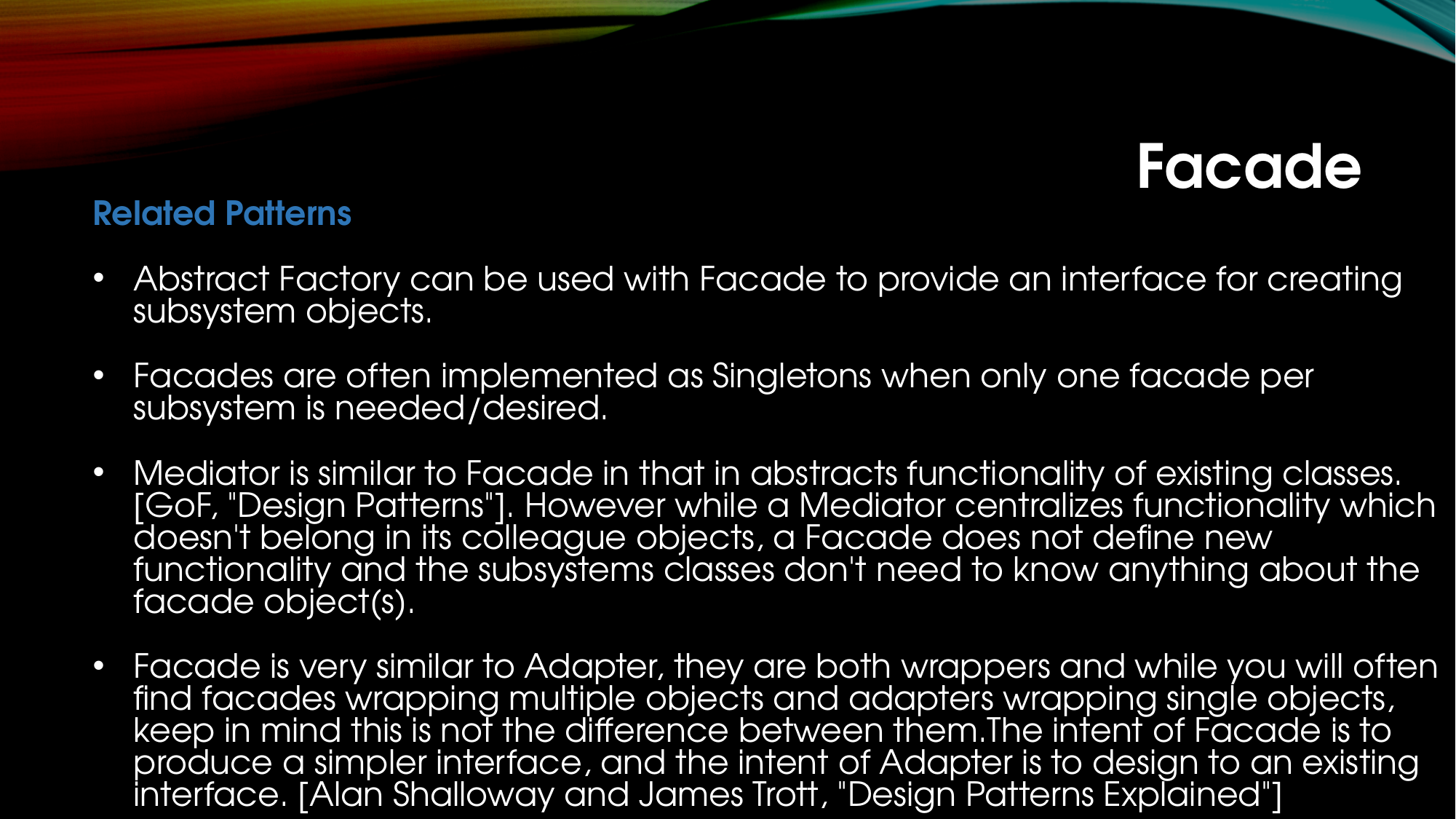

Facade
Related Patterns
Abstract Factory can be used with Facade to provide an interface for creating subsystem objects.
Facades are often implemented as Singletons when only one facade per subsystem is needed/desired.
Mediator is similar to Facade in that in abstracts functionality of existing classes. [GoF, "Design Patterns"]. However while a Mediator centralizes functionality which doesn't belong in its colleague objects, a Facade does not define new functionality and the subsystems classes don't need to know anything about the facade object(s).
Facade is very similar to Adapter, they are both wrappers and while you will often find facades wrapping multiple objects and adapters wrapping single objects, keep in mind this is not the difference between them.The intent of Facade is to produce a simpler interface, and the intent of Adapter is to design to an existing interface. [Alan Shalloway and James Trott, "Design Patterns Explained"]